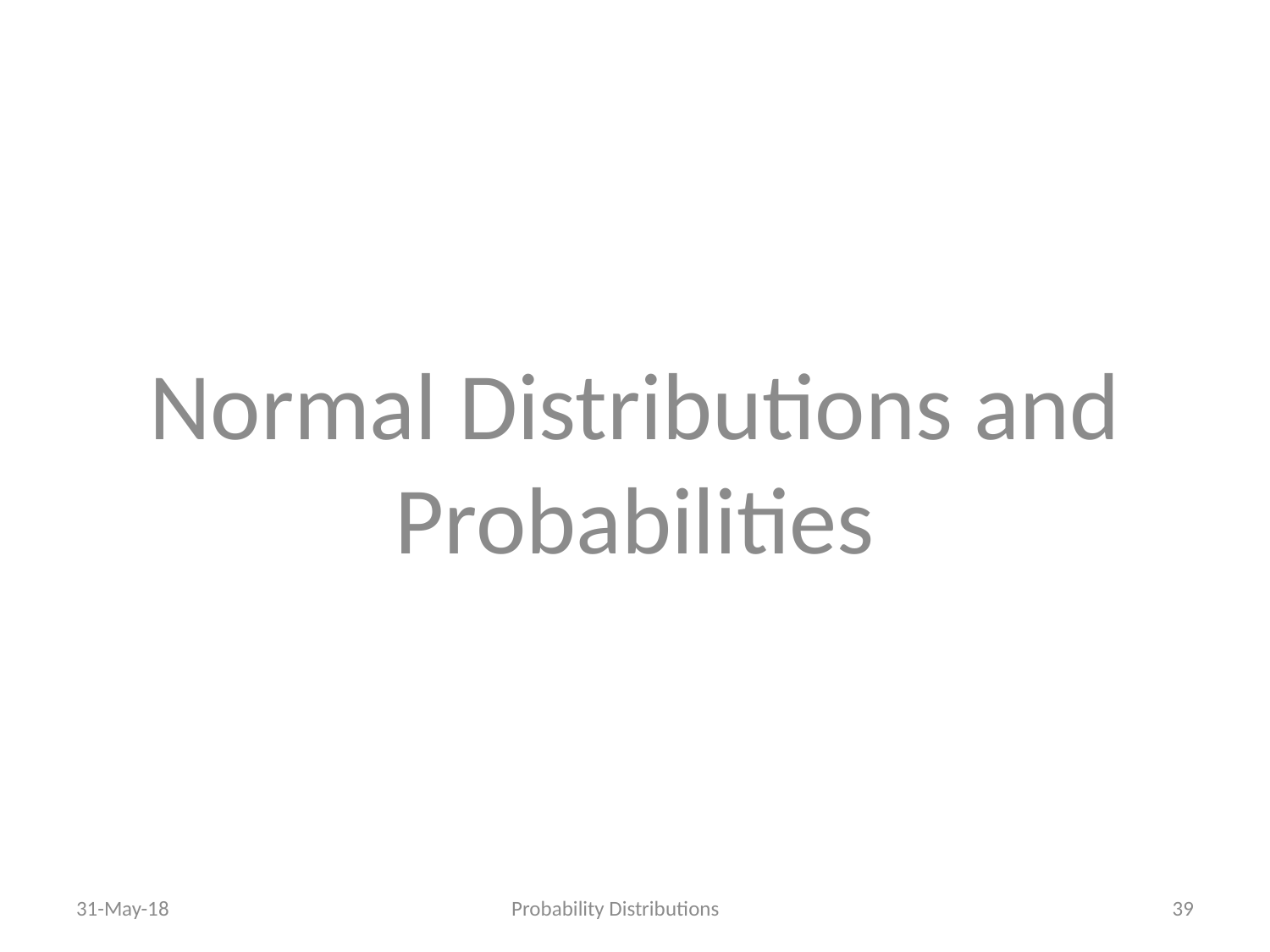

Normal Distributions and Probabilities
31-May-18
Probability Distributions
39